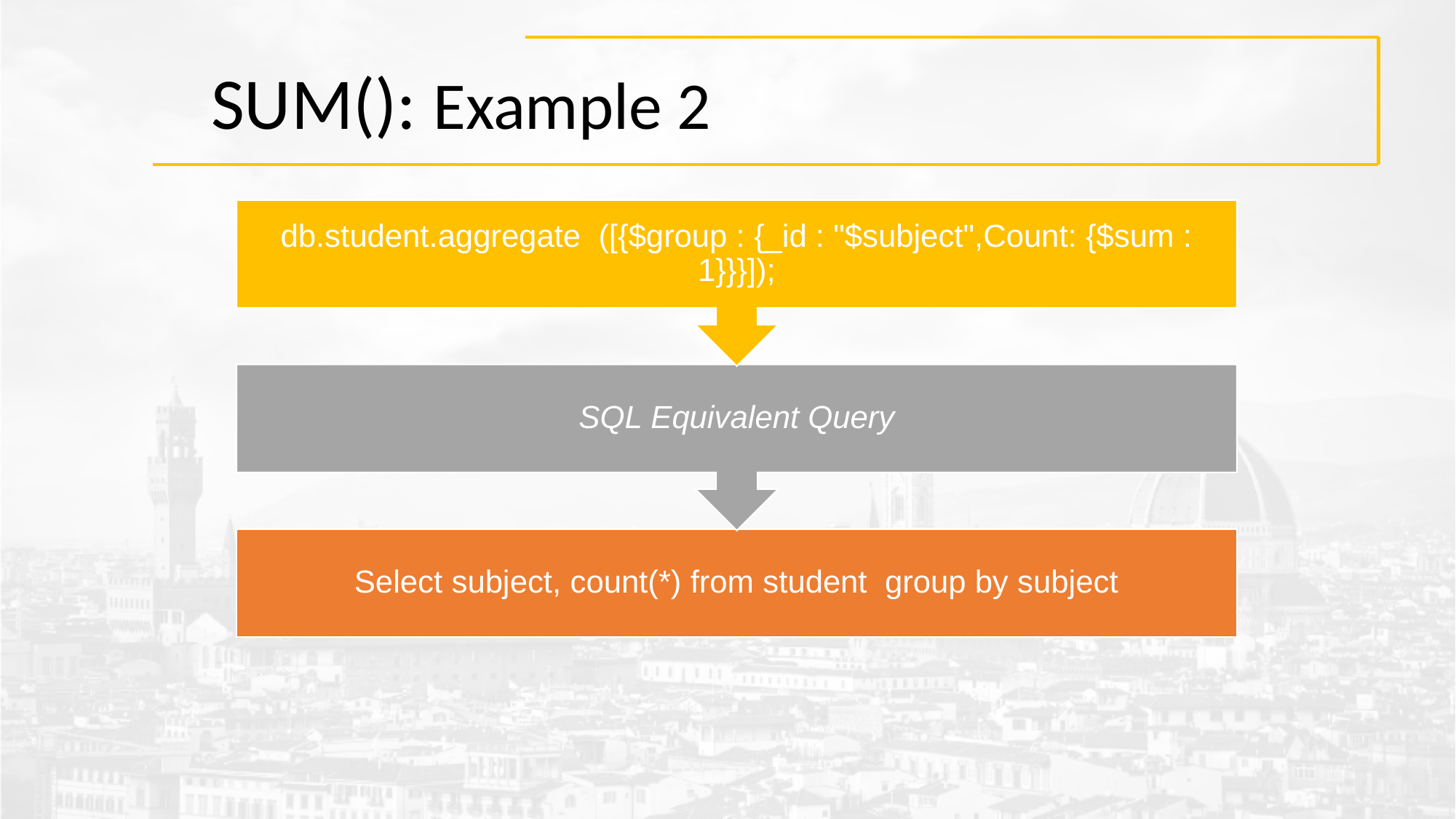

# SUM(): Example 2

db.student.aggregate  ([{$group : {_id : "$subject",Count: {$sum : 1}}}]);

SQL Equivalent Query

Select subject, count(*) from student  group by subject